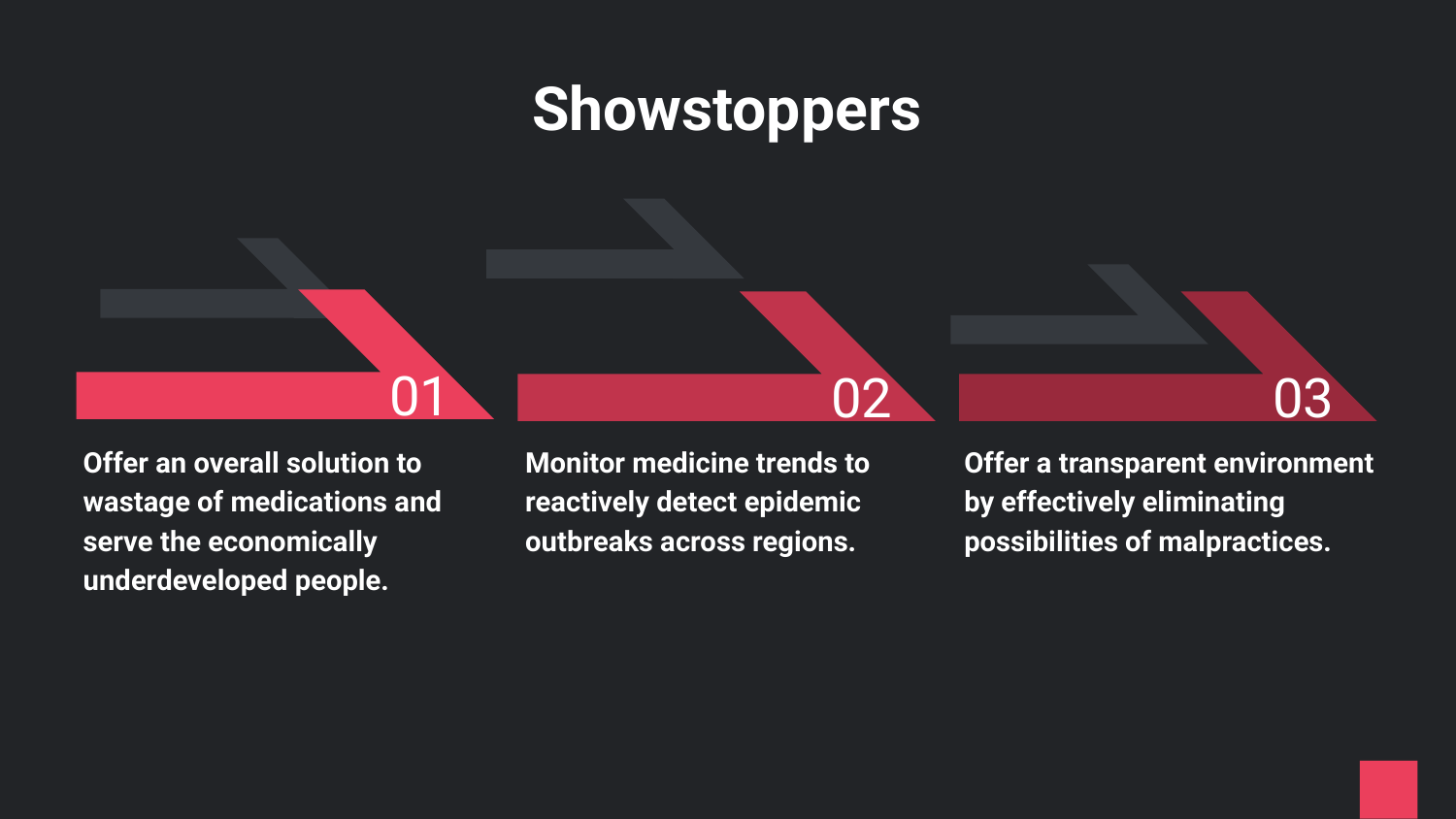

# Showstoppers
Offer a transparent environment by effectively eliminating possibilities of malpractices.
Offer an overall solution to wastage of medications and serve the economically underdeveloped people.
Monitor medicine trends to reactively detect epidemic outbreaks across regions.